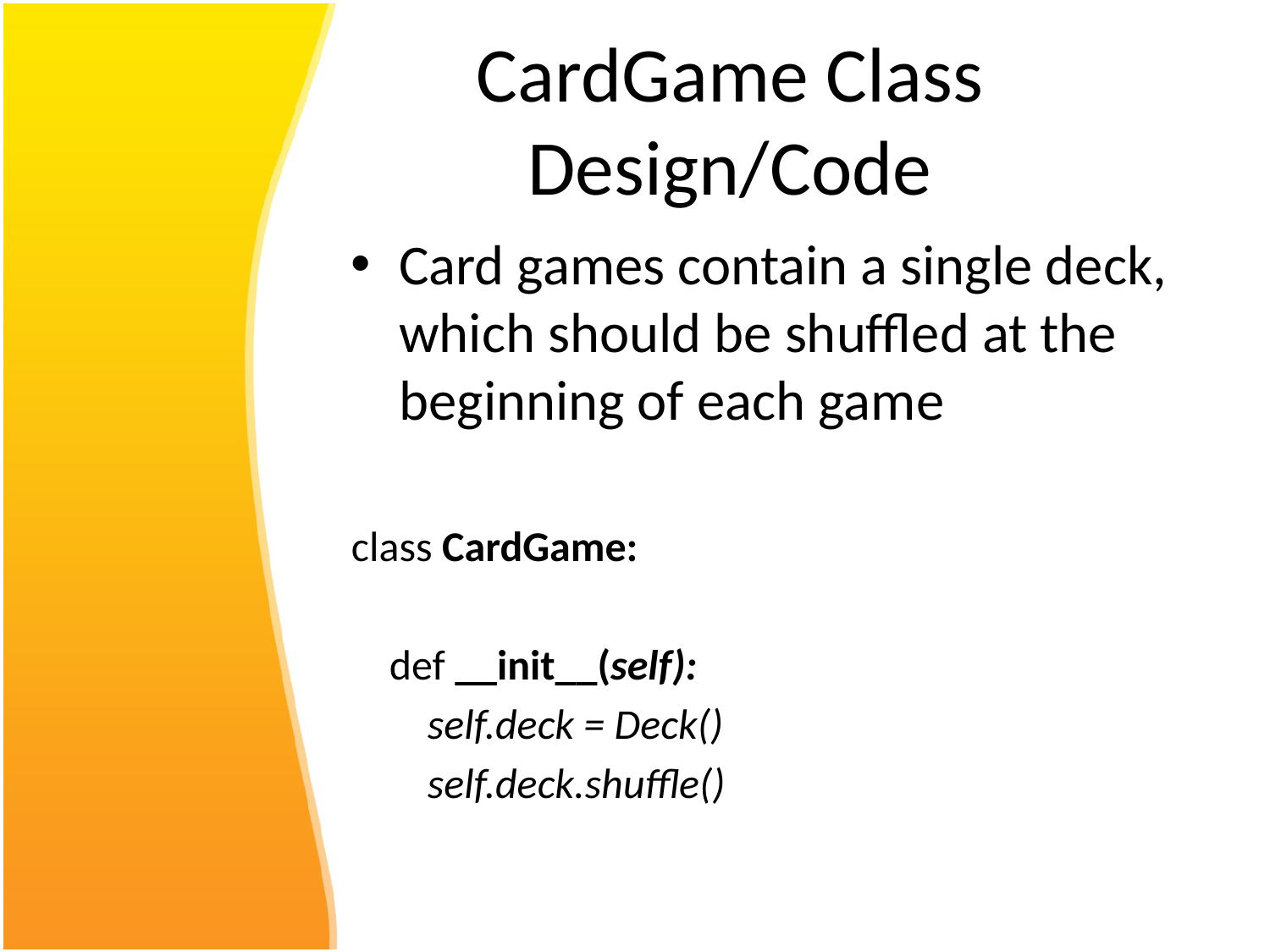

# CardGame Class Design/Code
Card games contain a single deck, which should be shuffled at the beginning of each game

class CardGame:

    def __init__(self):
        self.deck = Deck()
        self.deck.shuffle()